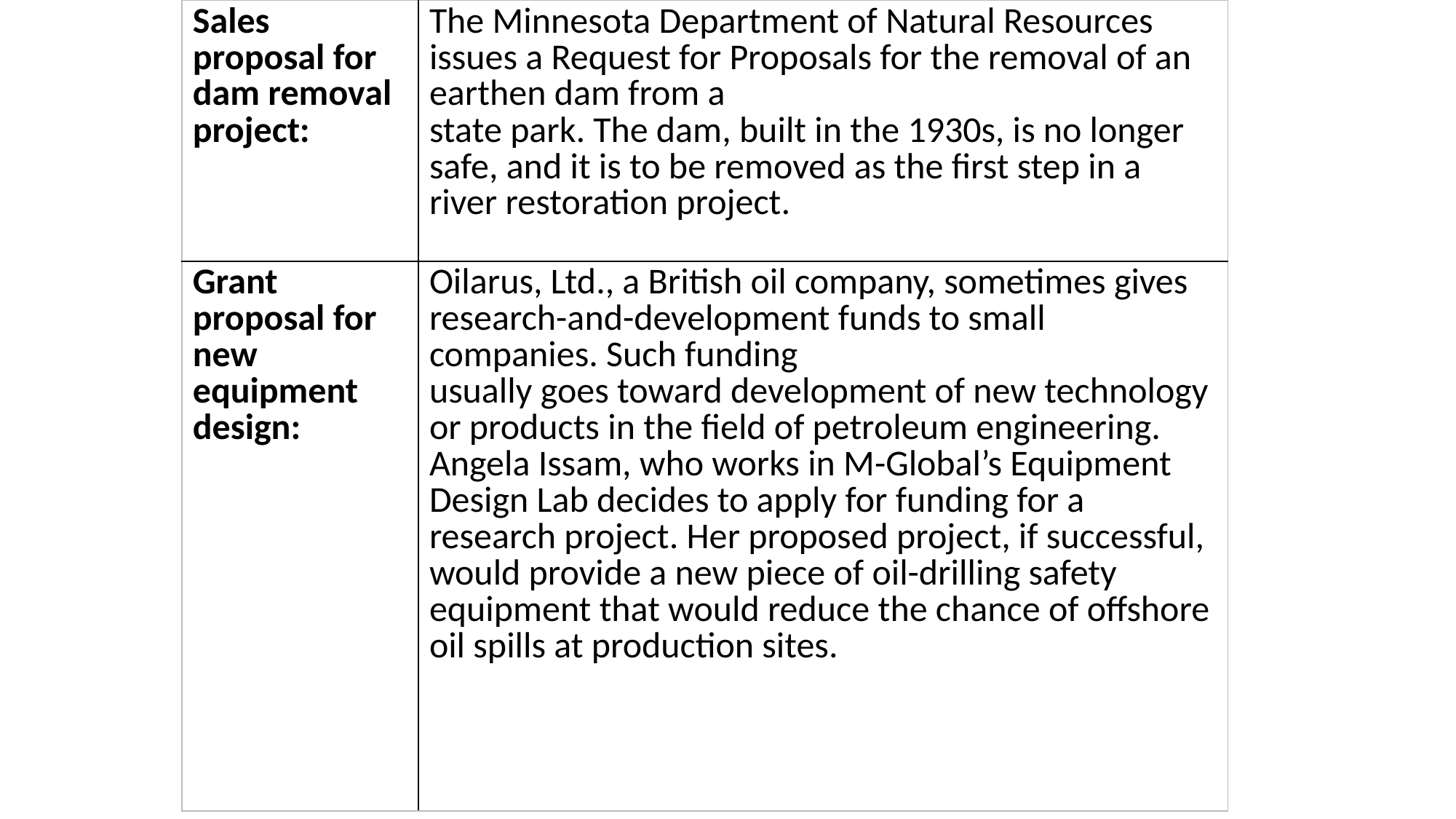

| Sales proposal for dam removal project: | The Minnesota Department of Natural Resources issues a Request for Proposals for the removal of an earthen dam from a state park. The dam, built in the 1930s, is no longer safe, and it is to be removed as the first step in a river restoration project. |
| --- | --- |
| Grant proposal for new equipment design: | Oilarus, Ltd., a British oil company, sometimes gives research-and-development funds to small companies. Such funding usually goes toward development of new technology or products in the field of petroleum engineering. Angela Issam, who works in M-Global’s Equipment Design Lab decides to apply for funding for a research project. Her proposed project, if successful, would provide a new piece of oil-drilling safety equipment that would reduce the chance of offshore oil spills at production sites. |